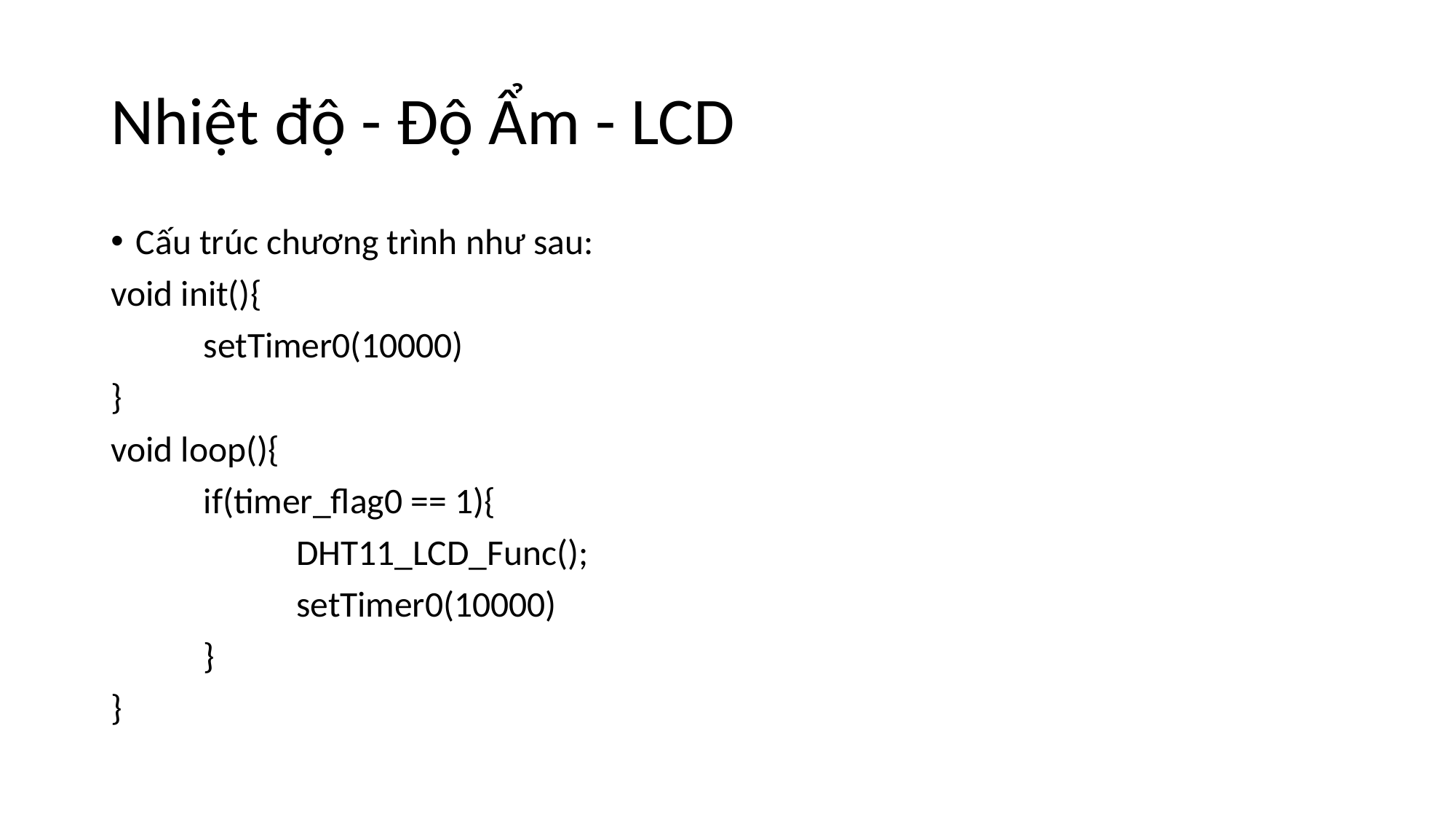

# Nhiệt độ - Độ Ẩm - LCD
Cấu trúc chương trình như sau:
void init(){
	setTimer0(10000)
}
void loop(){
	if(timer_flag0 == 1){
		DHT11_LCD_Func();
		setTimer0(10000)
	}
}